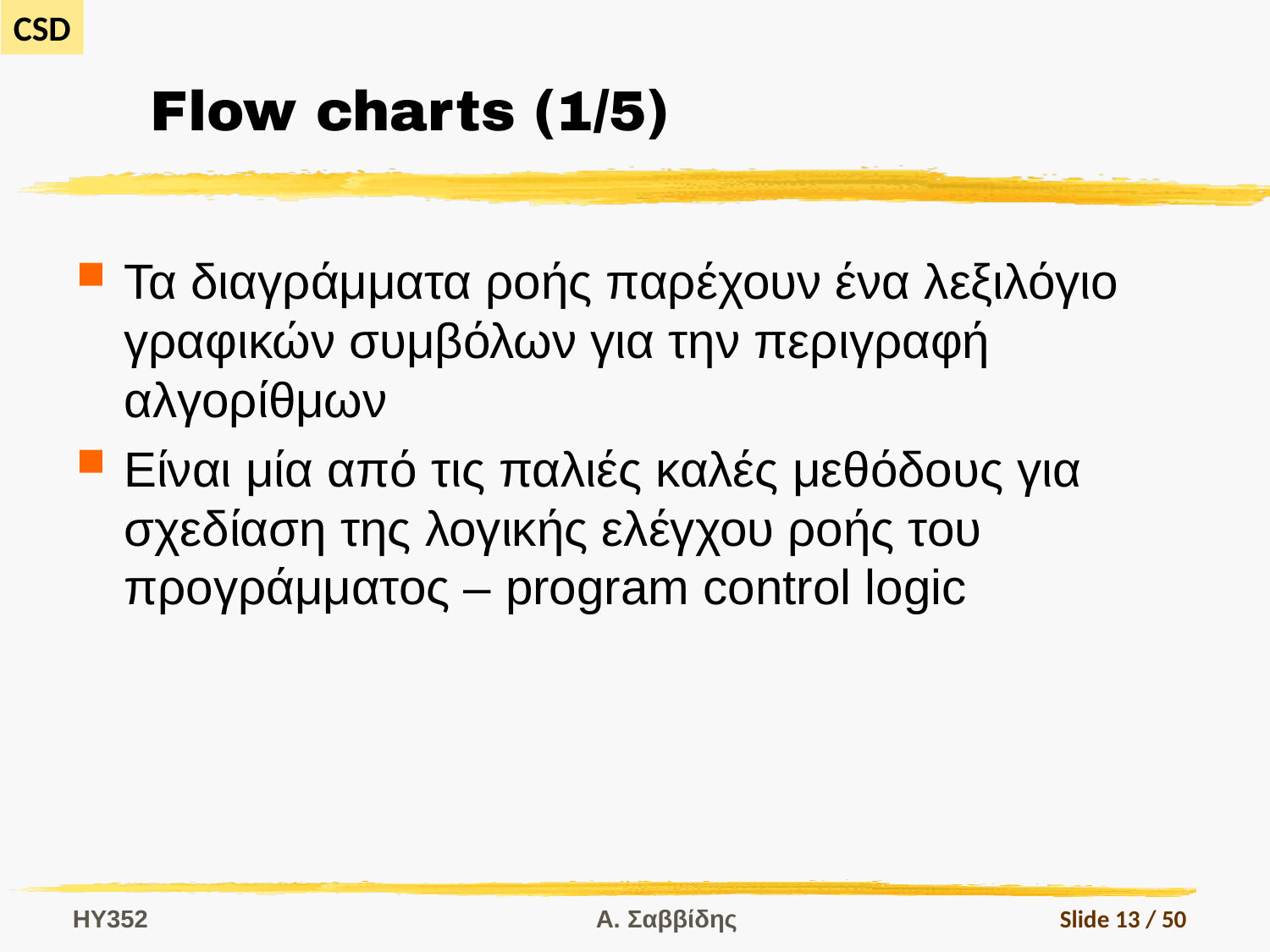

# Flow charts (1/5)
Τα διαγράμματα ροής παρέχουν ένα λεξιλόγιο γραφικών συμβόλων για την περιγραφή αλγορίθμων
Είναι μία από τις παλιές καλές μεθόδους για σχεδίαση της λογικής ελέγχου ροής του προγράμματος – program control logic
HY352
Α. Σαββίδης
Slide 13 / 50